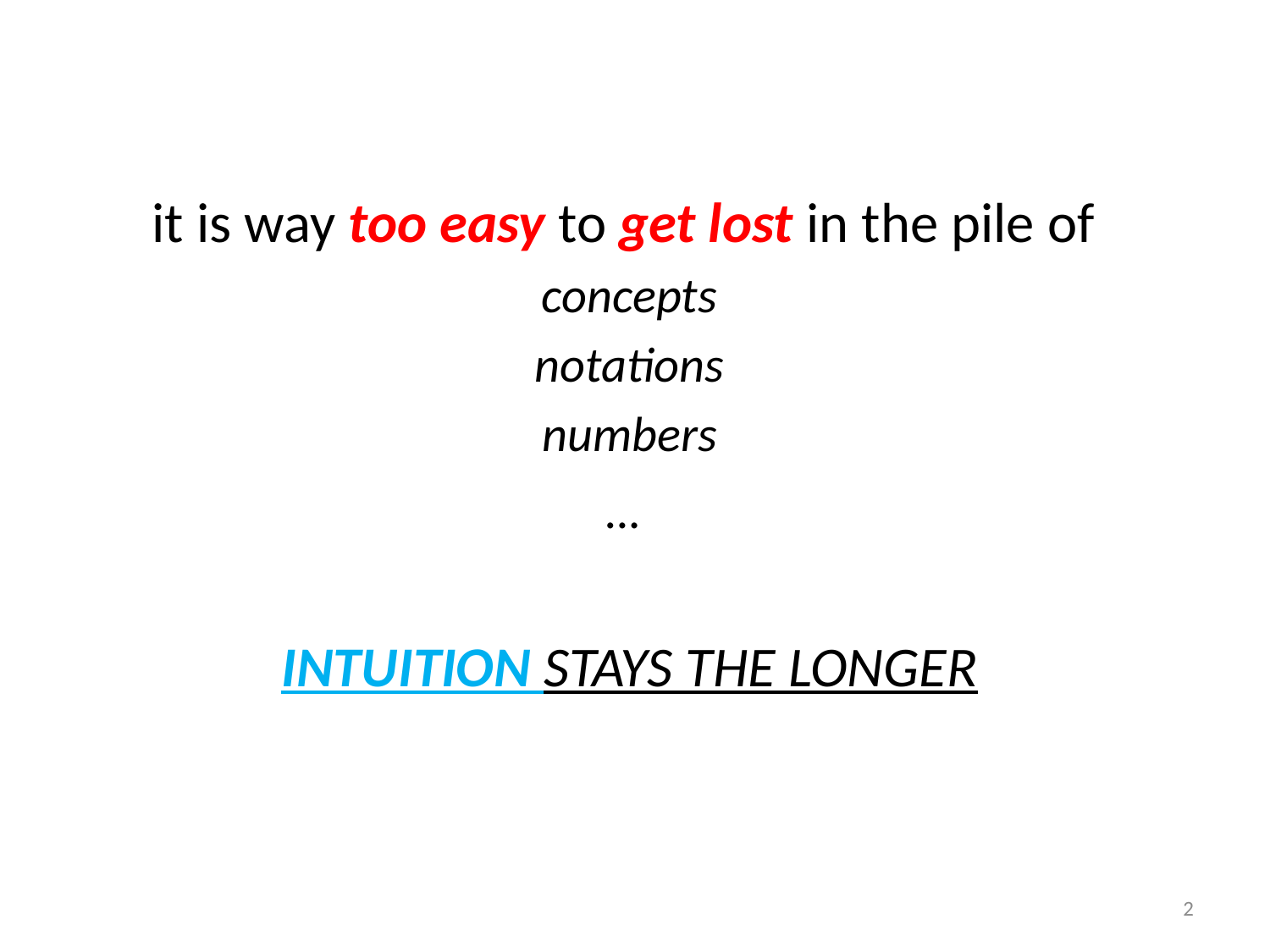

#
it is way too easy to get lost in the pile of
concepts
notations
numbers
…

INTUITION STAYS THE LONGER
2